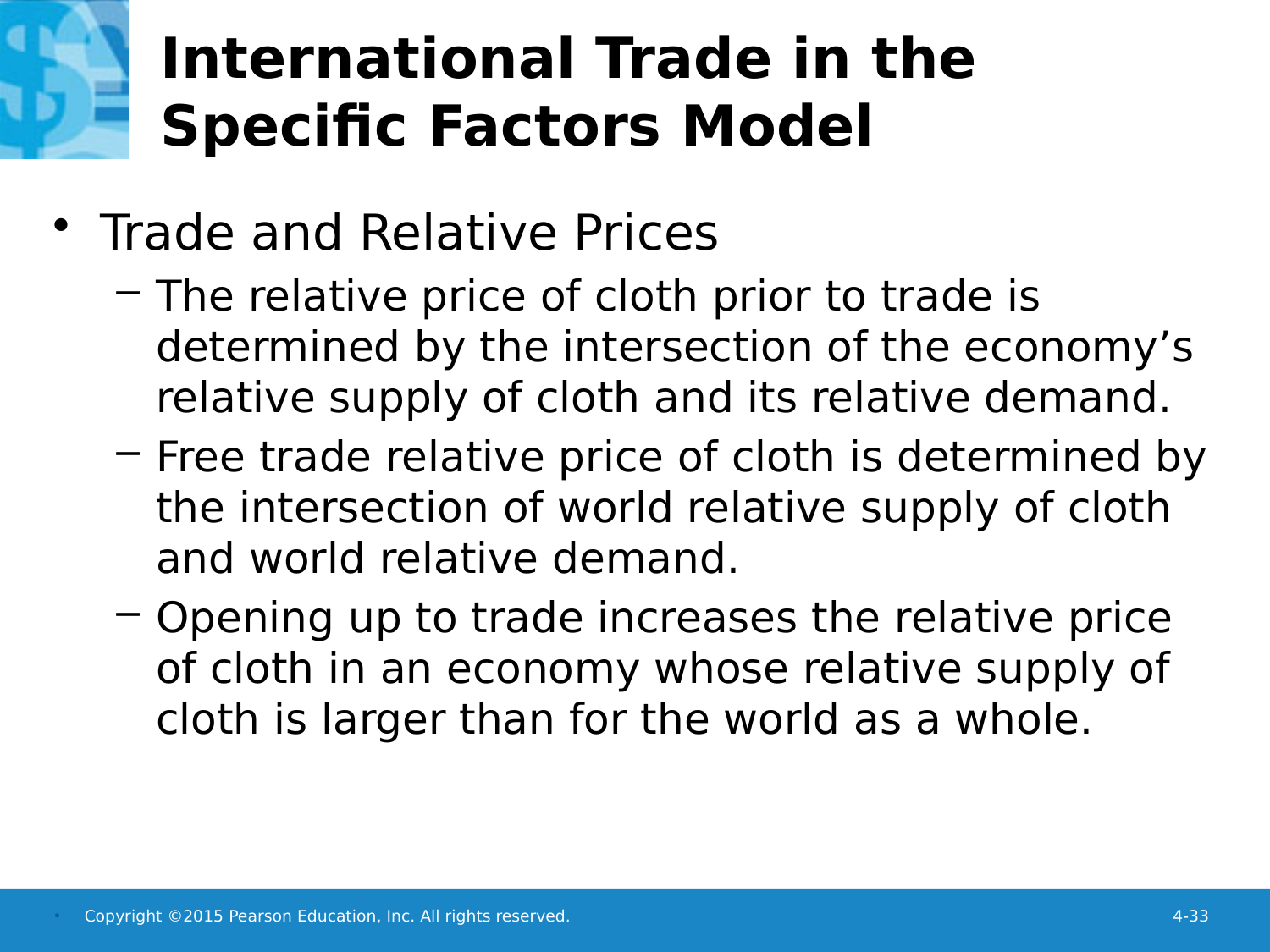

International Trade in the Specific Factors Model
Trade and Relative Prices
The relative price of cloth prior to trade is determined by the intersection of the economy’s relative supply of cloth and its relative demand.
Free trade relative price of cloth is determined by the intersection of world relative supply of cloth and world relative demand.
Opening up to trade increases the relative price of cloth in an economy whose relative supply of cloth is larger than for the world as a whole.